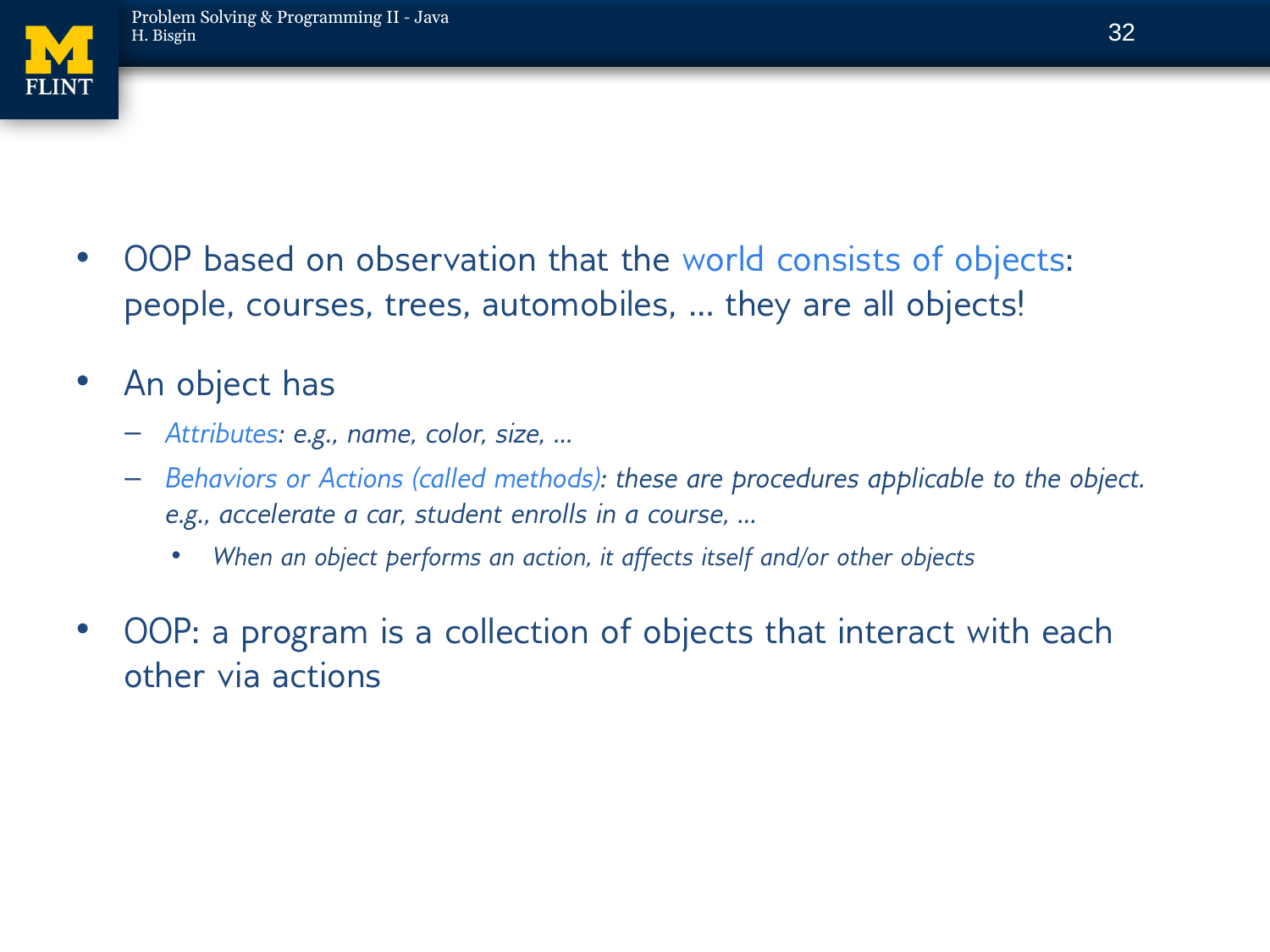

32
#
OOP based on observation that the world consists of objects: people, courses, trees, automobiles, … they are all objects!
An object has
Attributes: e.g., name, color, size, …
Behaviors or Actions (called methods): these are procedures applicable to the object. e.g., accelerate a car, student enrolls in a course, …
When an object performs an action, it affects itself and/or other objects
OOP: a program is a collection of objects that interact with each other via actions